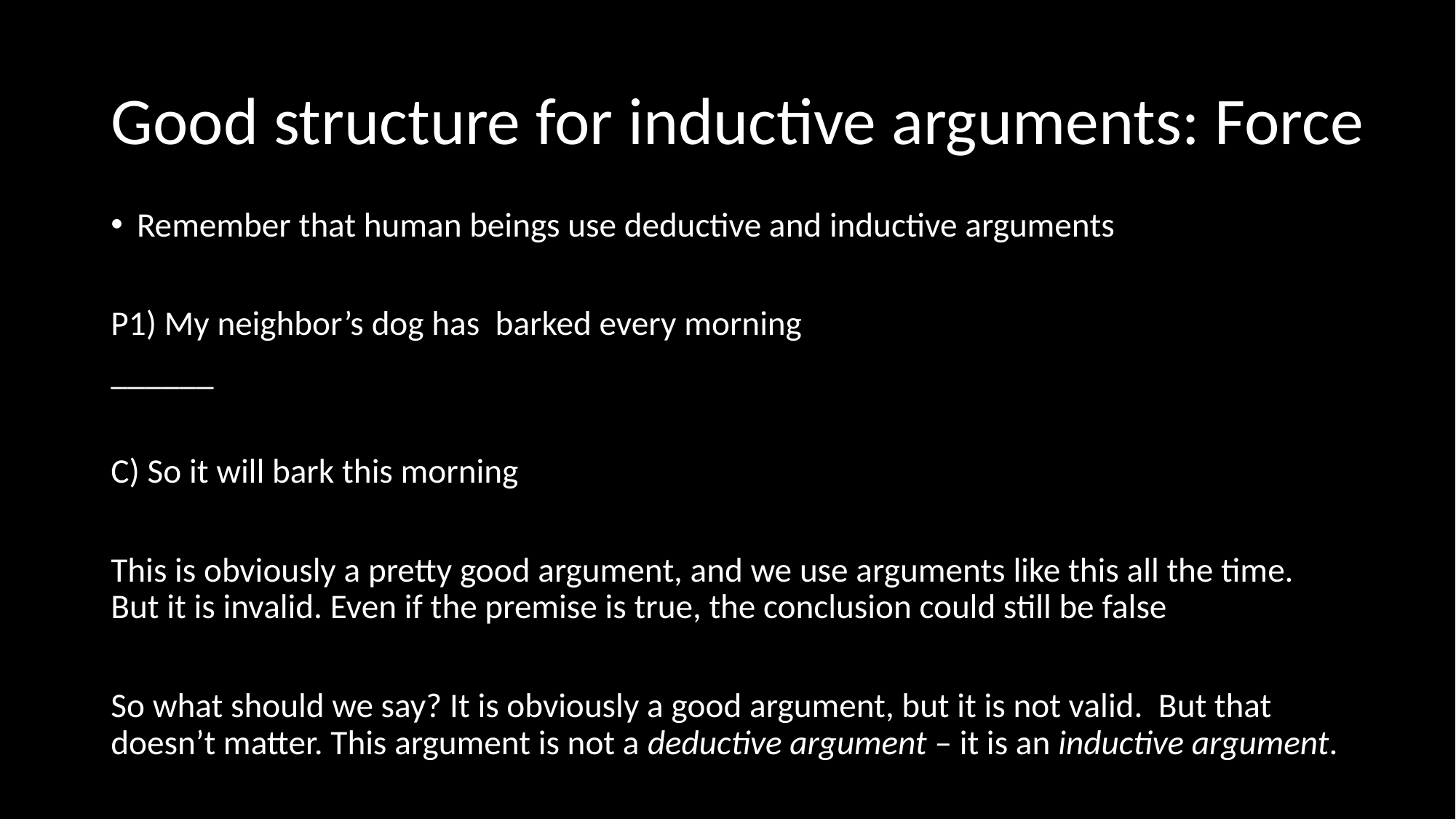

# Good structure for inductive arguments: Force
Remember that human beings use deductive and inductive arguments

P1) My neighbor’s dog has  barked every morning
______

C) So it will bark this morning

This is obviously a pretty good argument, and we use arguments like this all the time. But it is invalid. Even if the premise is true, the conclusion could still be false

So what should we say? It is obviously a good argument, but it is not valid.  But that doesn’t matter. This argument is not a deductive argument – it is an inductive argument.